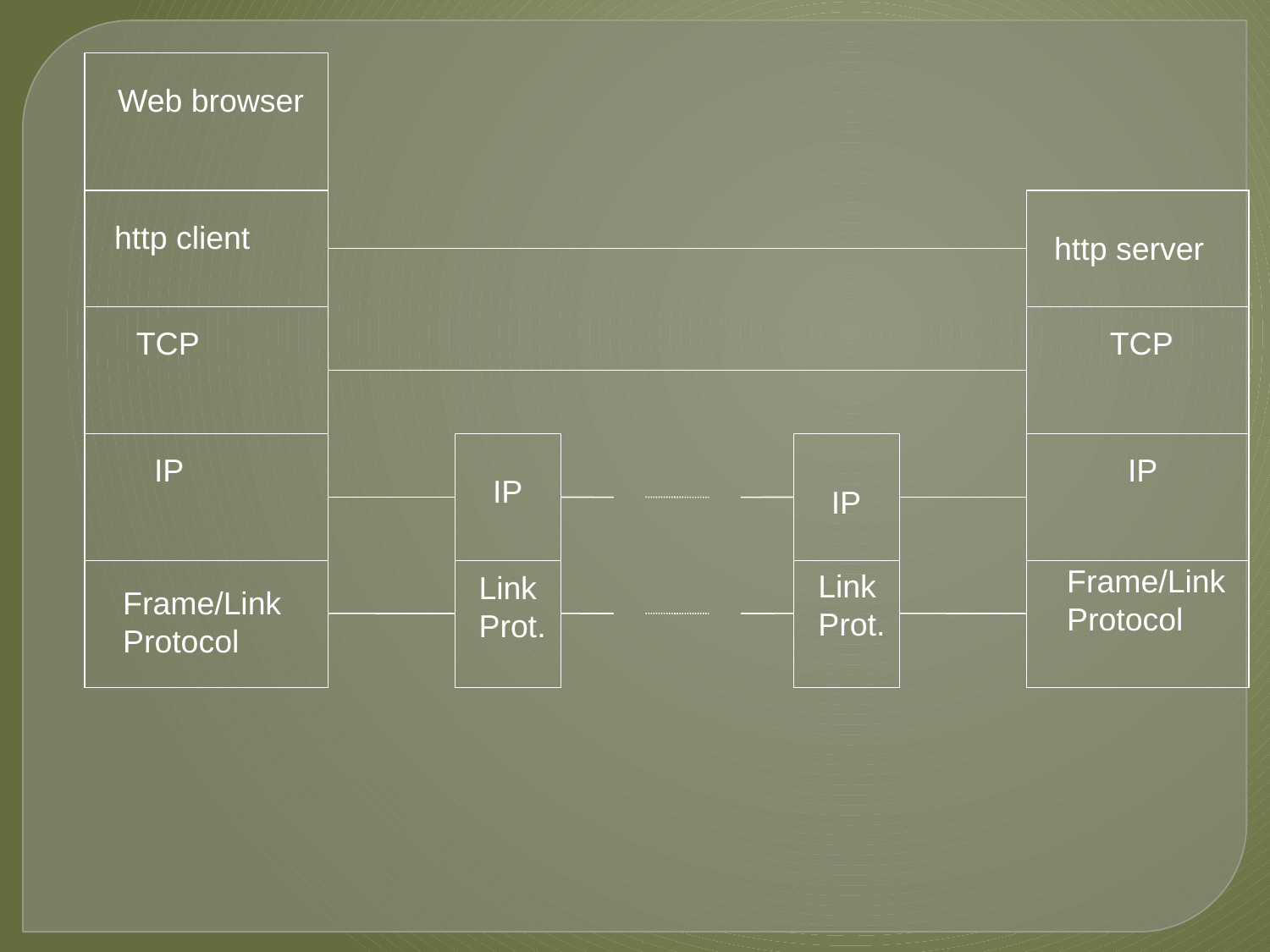

Web browser

http client
http server

TCP
TCP

IP
IP
IP
IP

Frame/Link
Protocol
Link
Prot.

Link
Prot.
Frame/Link
Protocol